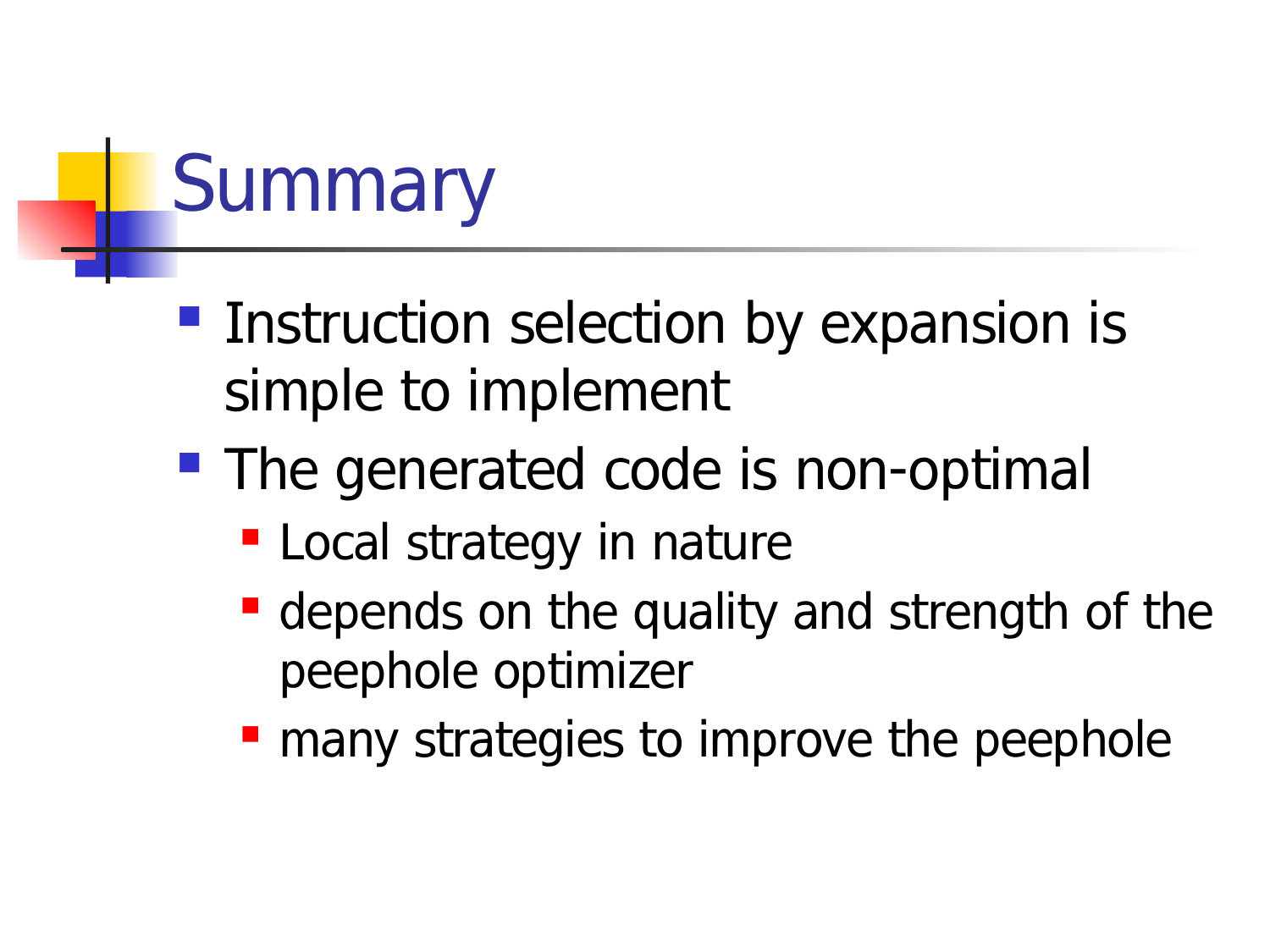

# Summary
Instruction selection by expansion is simple to implement
The generated code is non-optimal
Local strategy in nature
depends on the quality and strength of the peephole optimizer
many strategies to improve the peephole